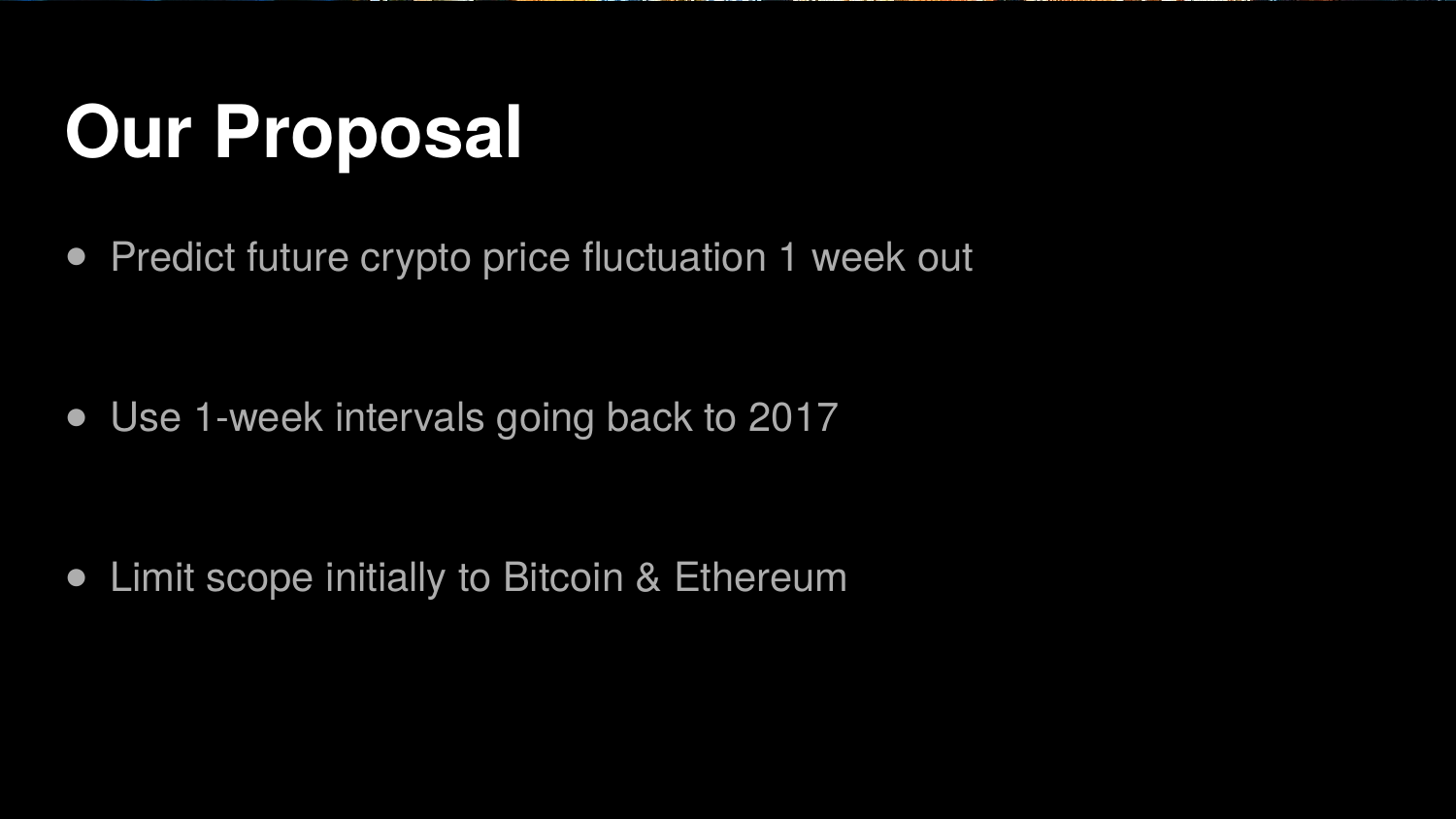

# Our Proposal
Predict future crypto price fluctuation 1 week out

Use 1-week intervals going back to 2017

Limit scope initially to Bitcoin & Ethereum